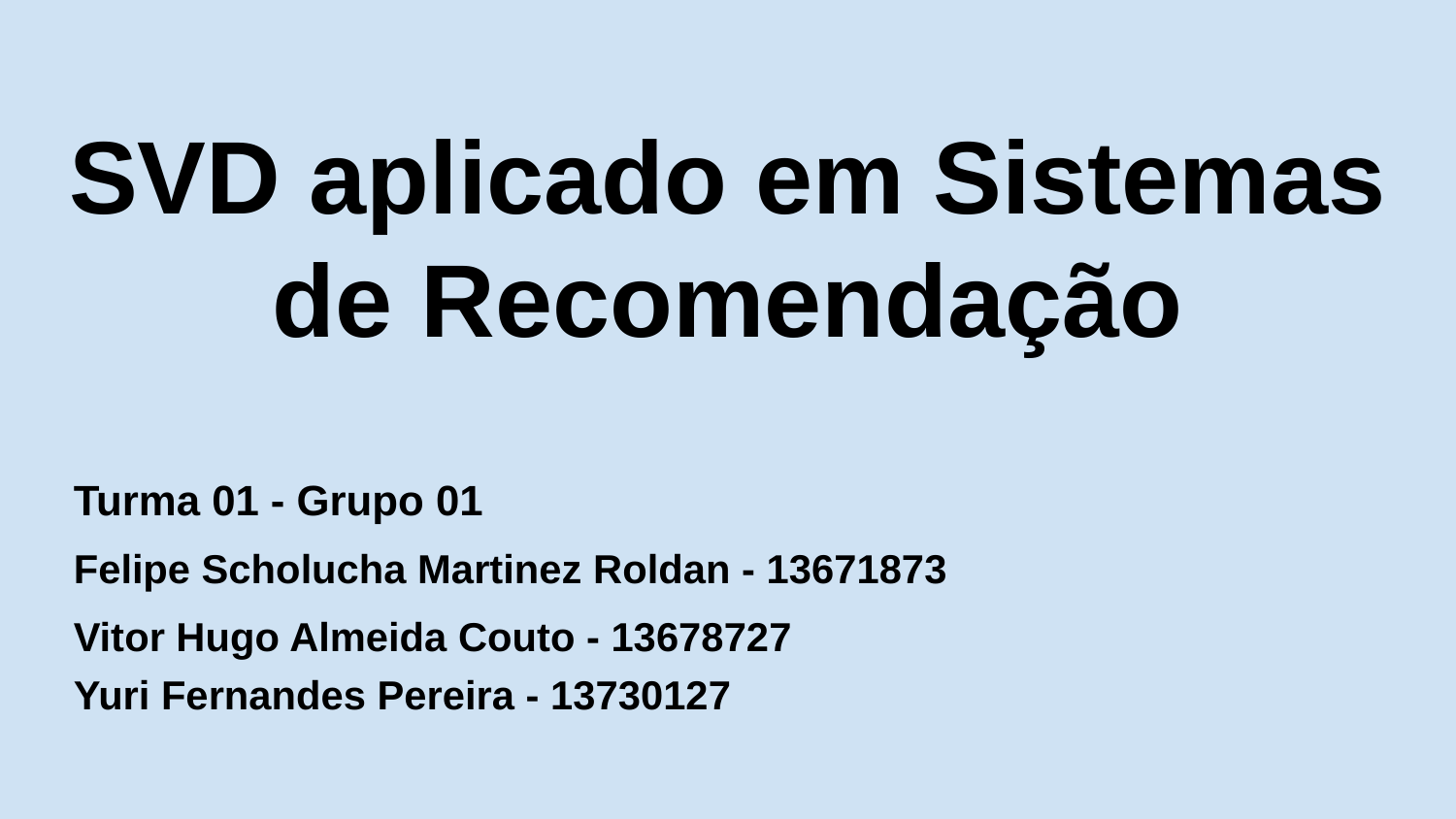

SVD aplicado em Sistemas de Recomendação
Turma 01 - Grupo 01
Felipe Scholucha Martinez Roldan - 13671873
Vitor Hugo Almeida Couto - 13678727
Yuri Fernandes Pereira - 13730127